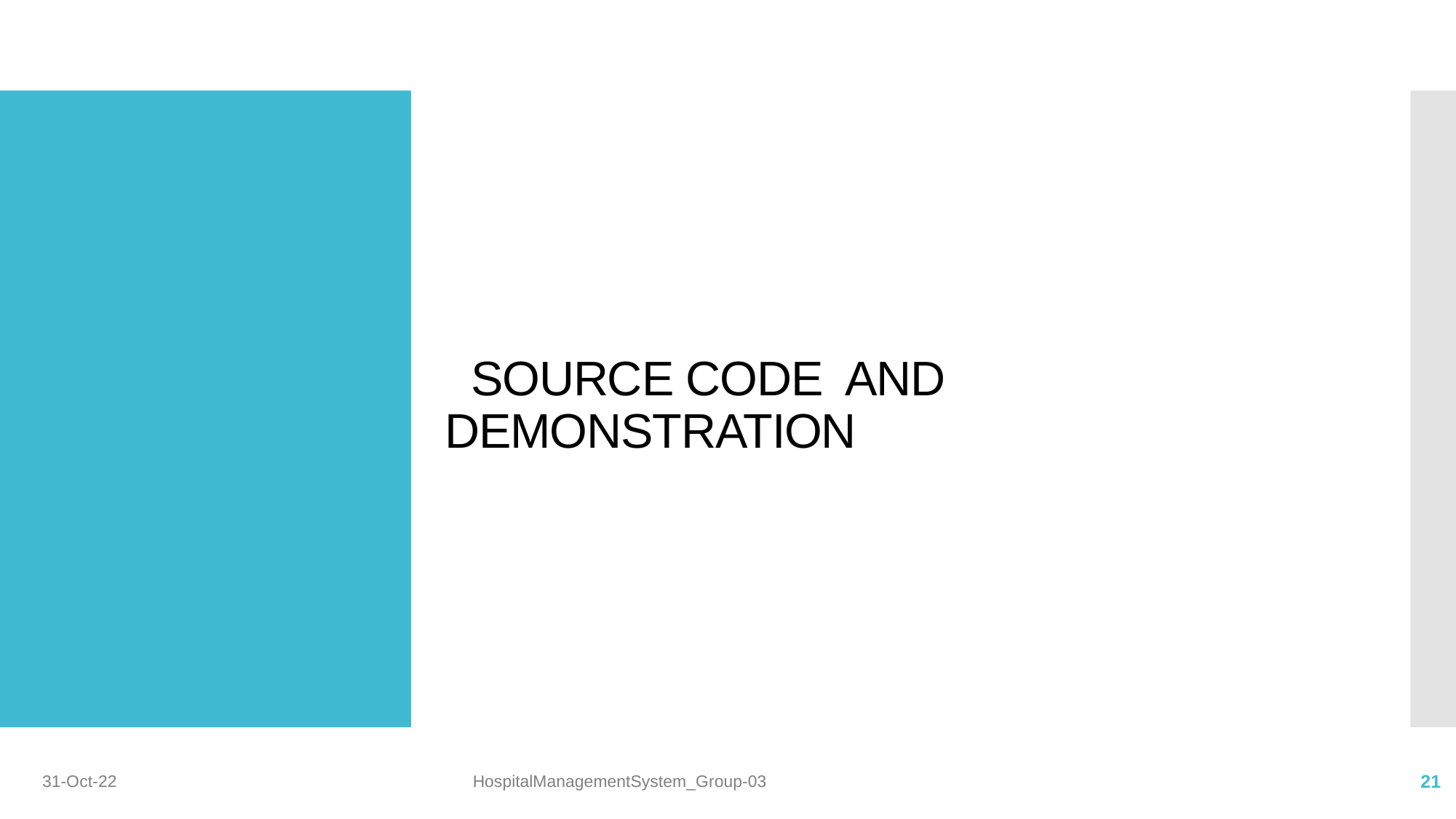

# Source code  and demonstration
31-Oct-22
HospitalManagementSystem_Group-03
21